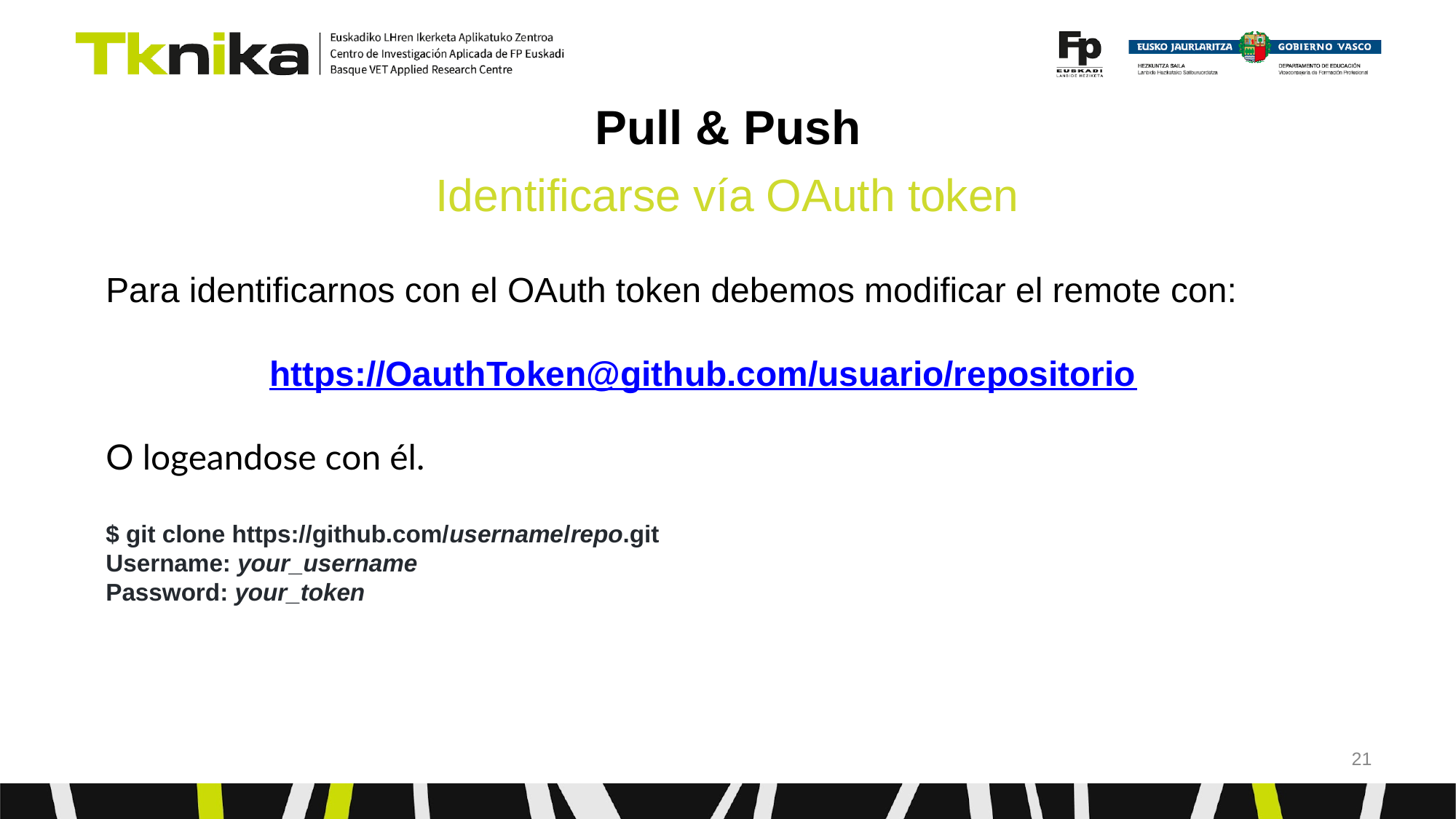

# Pull & Push
Identificarse vía OAuth token
Para identificarnos con el OAuth token debemos modificar el remote con:

https://OauthToken@github.com/usuario/repositorio

O logeandose con él.

$ git clone https://github.com/username/repo.git
Username: your_username
Password: your_token

21